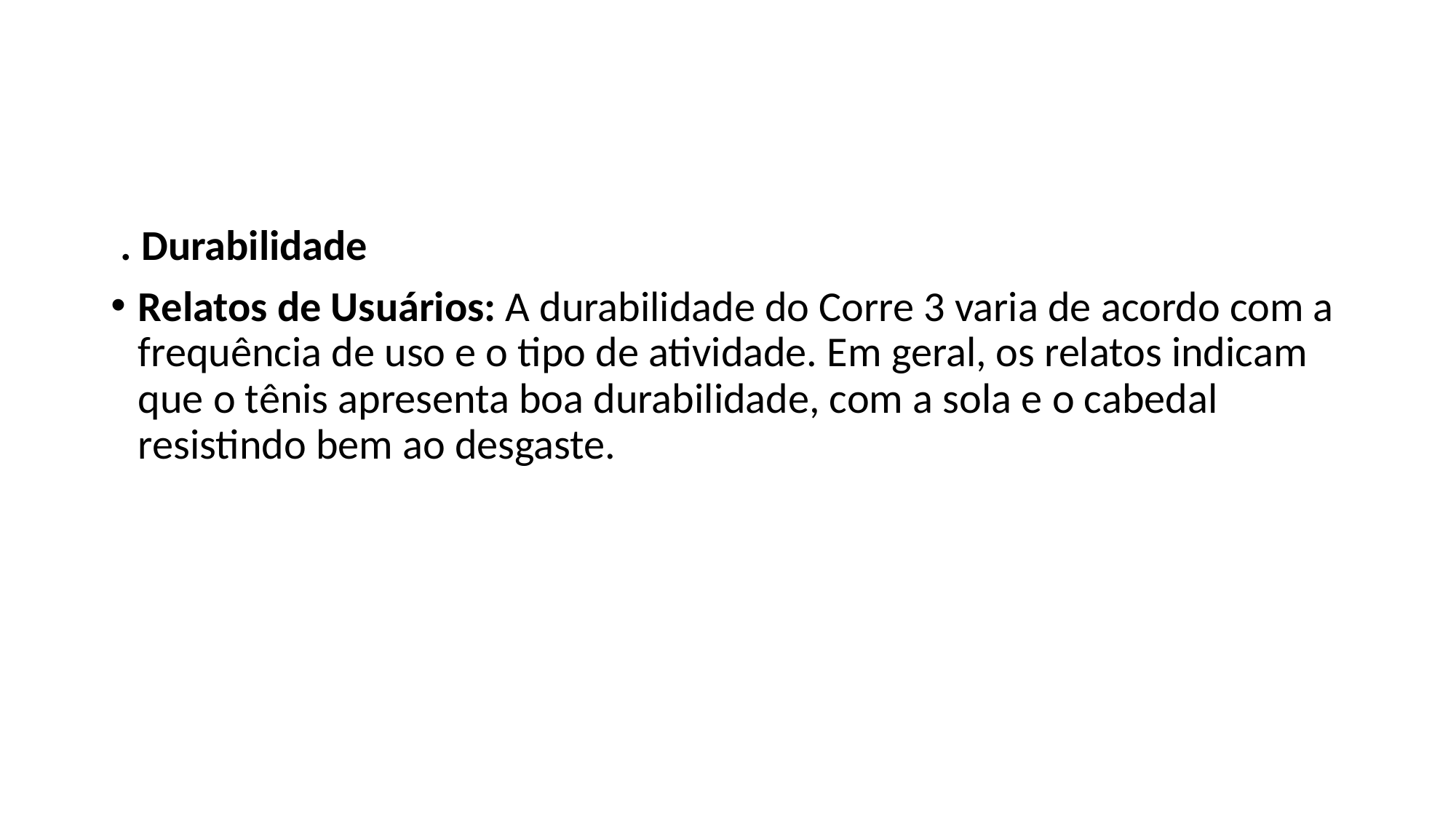

#
 . Durabilidade
Relatos de Usuários: A durabilidade do Corre 3 varia de acordo com a frequência de uso e o tipo de atividade. Em geral, os relatos indicam que o tênis apresenta boa durabilidade, com a sola e o cabedal resistindo bem ao desgaste.